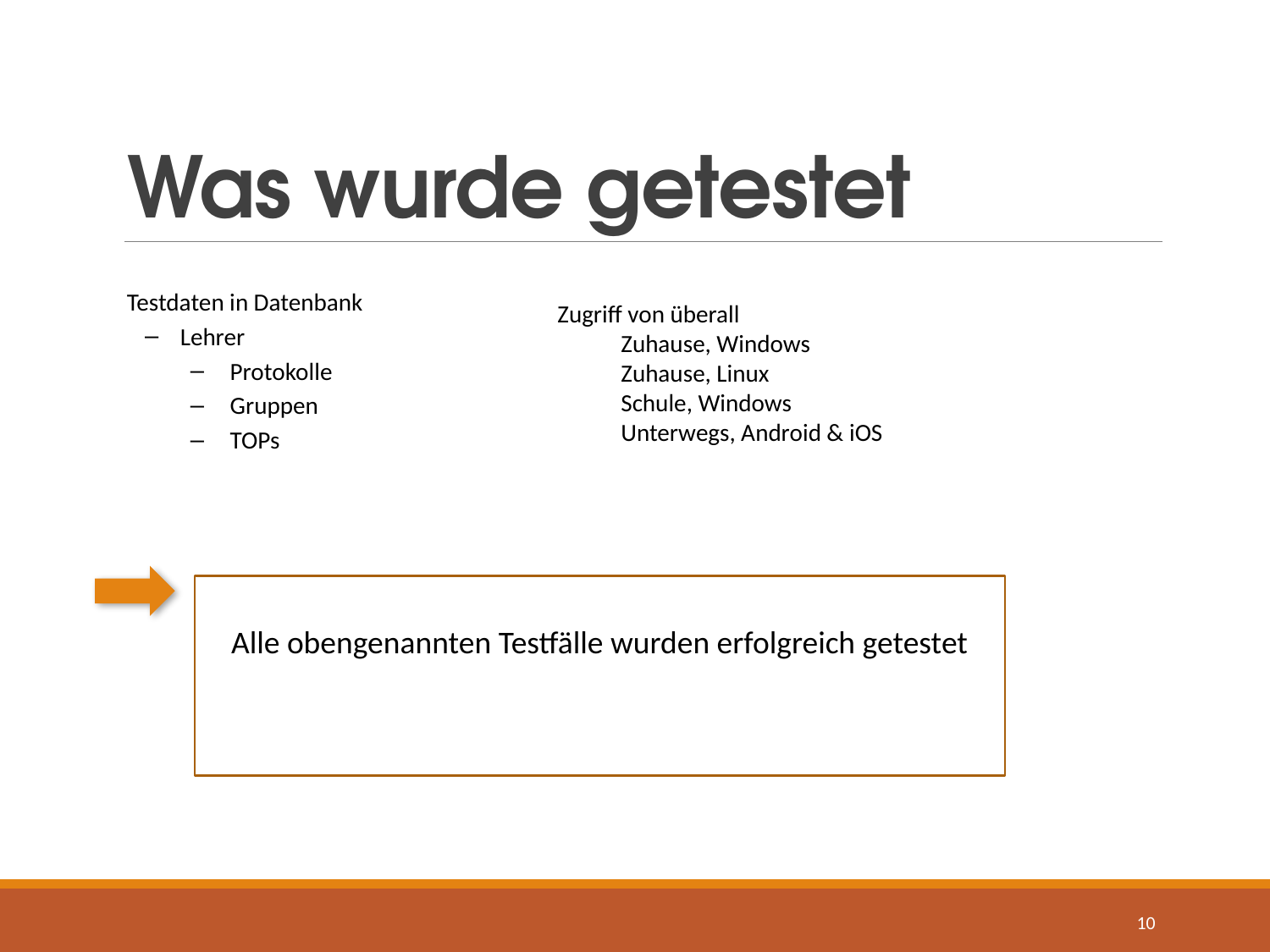

# Was wurde getestet
Testdaten in Datenbank
 Lehrer
Protokolle
Gruppen
TOPs
Zugriff von überall
Zuhause, Windows
Zuhause, Linux
Schule, Windows
Unterwegs, Android & iOS

Alle obengenannten Testfälle wurden erfolgreich getestet
10